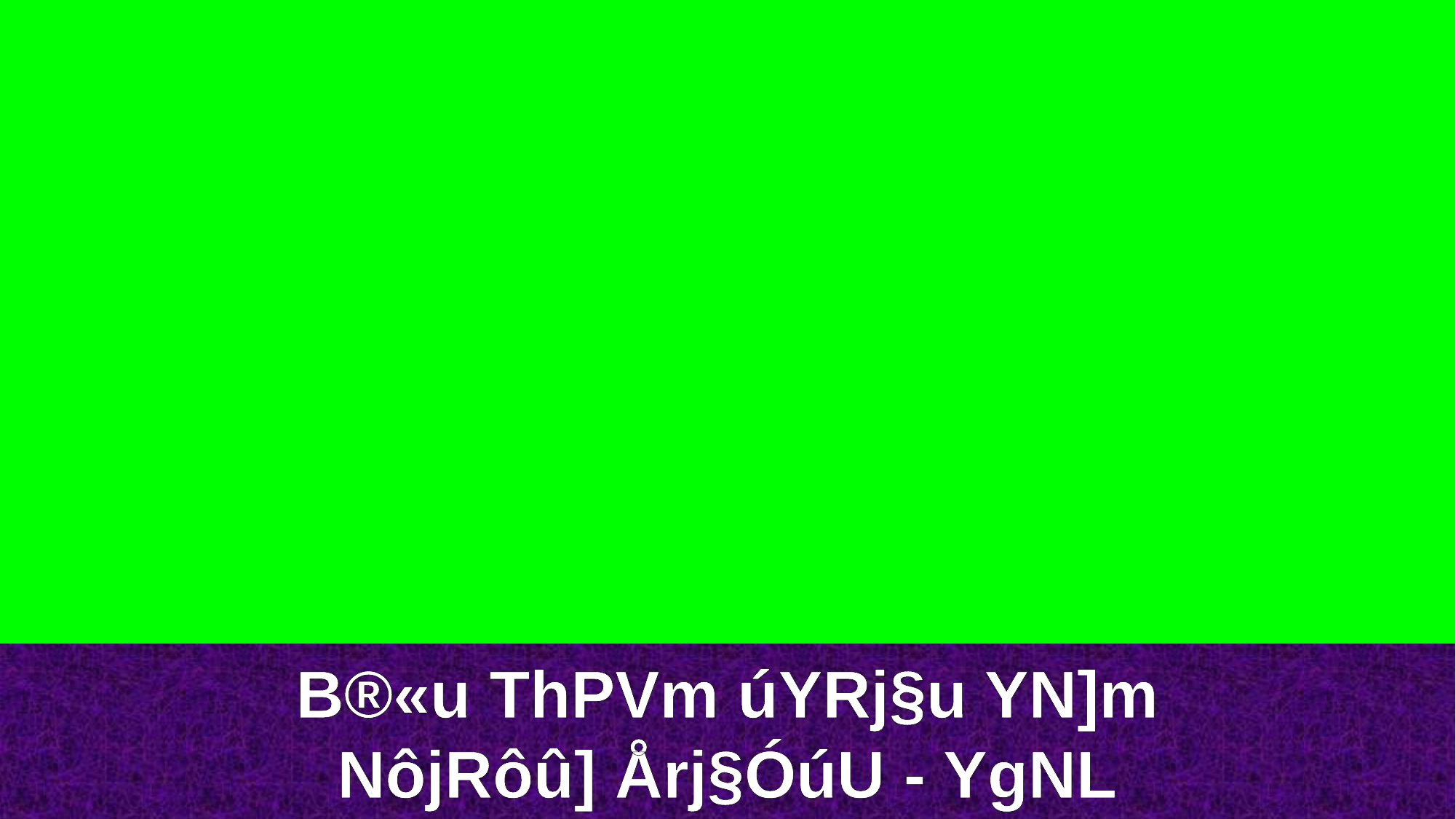

B®«u ThPVm úYRj§u YN]m
NôjRôû] Årj§ÓúU - YgNL